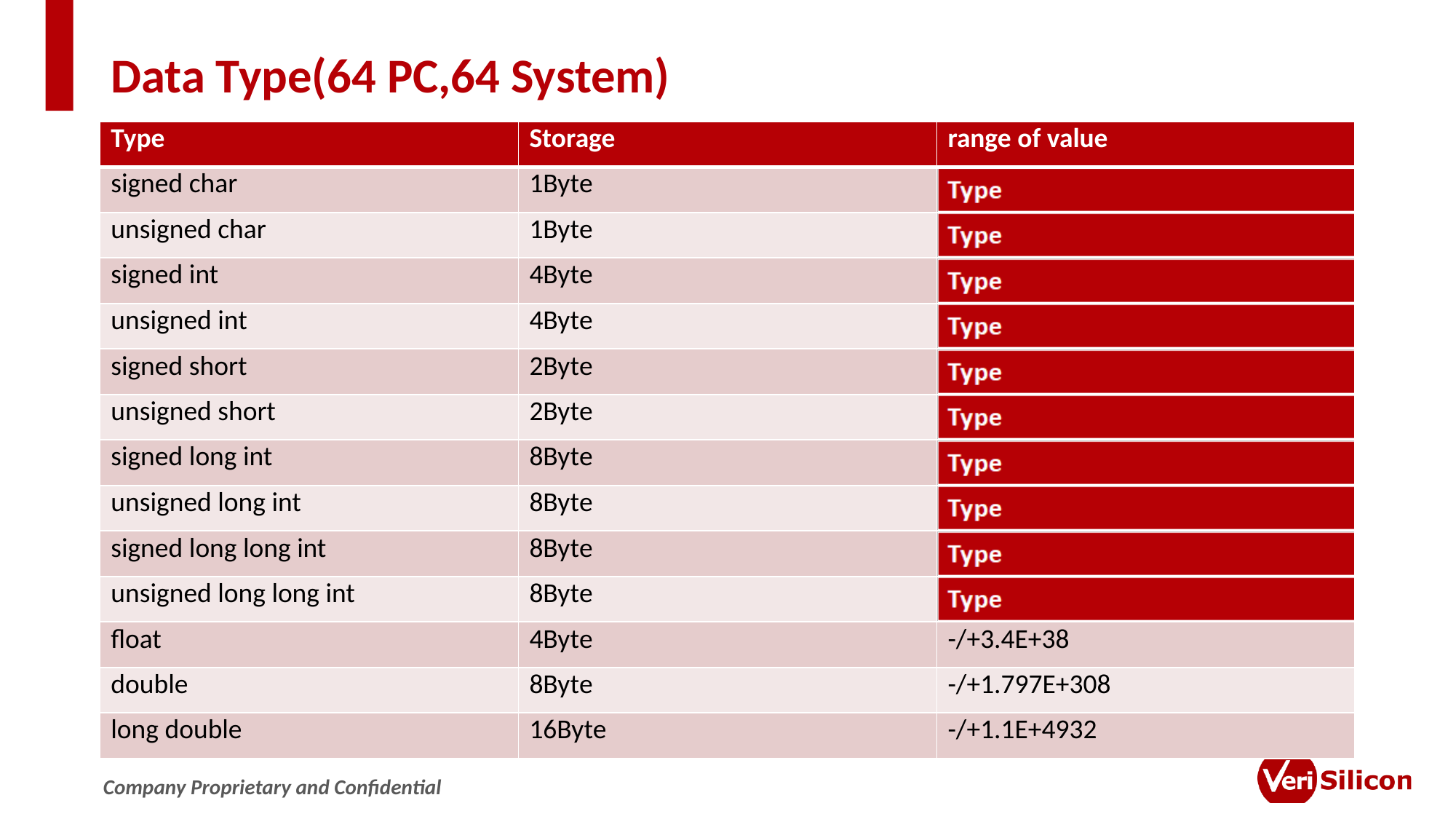

# Data Type(64 PC,64 System)
| Type | Storage | range of value |
| --- | --- | --- |
| signed char | 1Byte |  |
| unsigned char | 1Byte |  |
| signed int | 4Byte |  |
| unsigned int | 4Byte |  |
| signed short | 2Byte |  |
| unsigned short | 2Byte |  |
| signed long int | 8Byte |  |
| unsigned long int | 8Byte |  |
| signed long long int | 8Byte |  |
| unsigned long long int | 8Byte |  |
| float | 4Byte | -/+3.4E+38 |
| double | 8Byte | -/+1.797E+308 |
| long double | 16Byte | -/+1.1E+4932 |